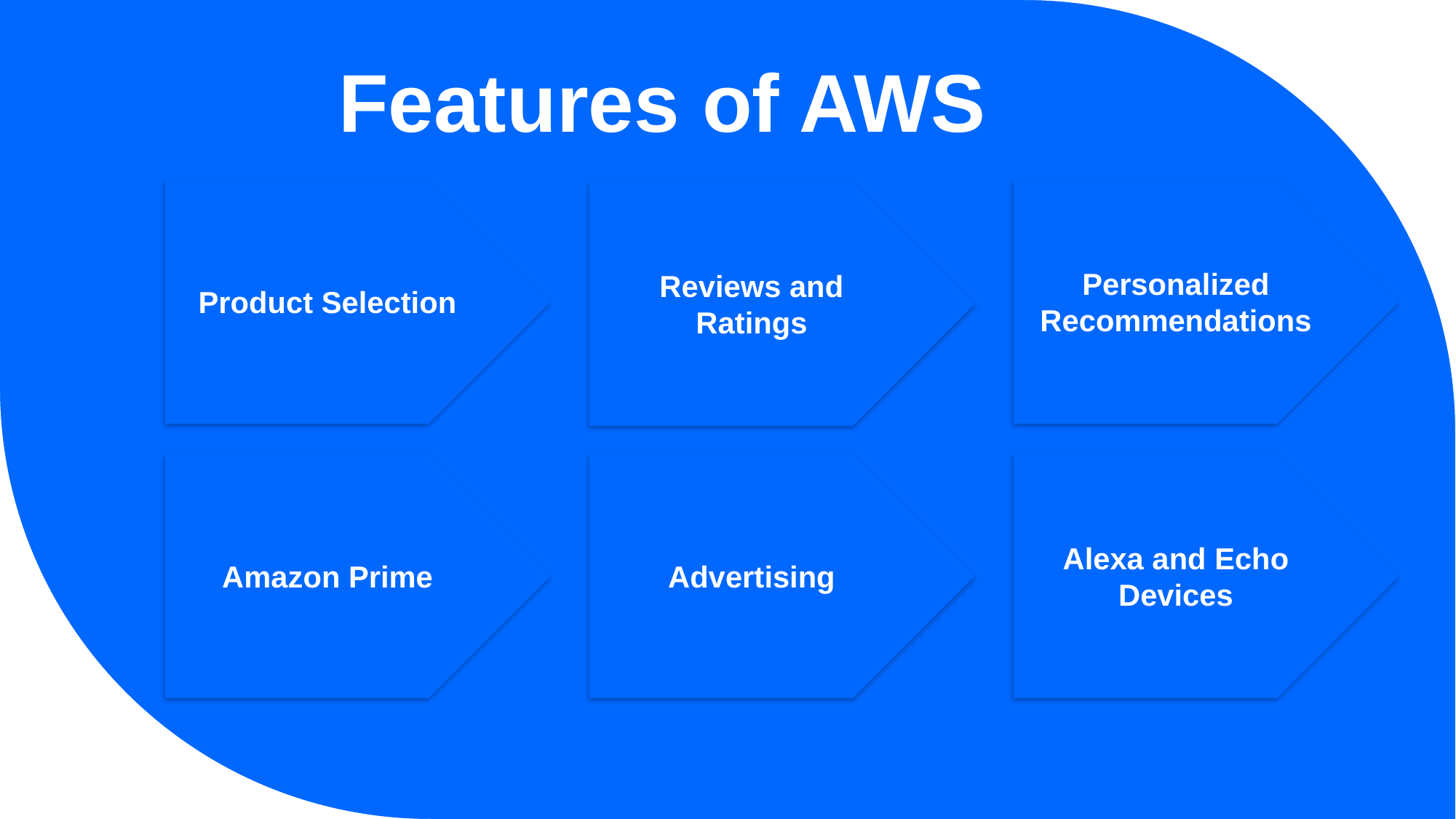

# Features of AWS
Product Selection
Personalized Recommendations
Reviews and Ratings
Amazon Prime
Advertising
Alexa and Echo Devices